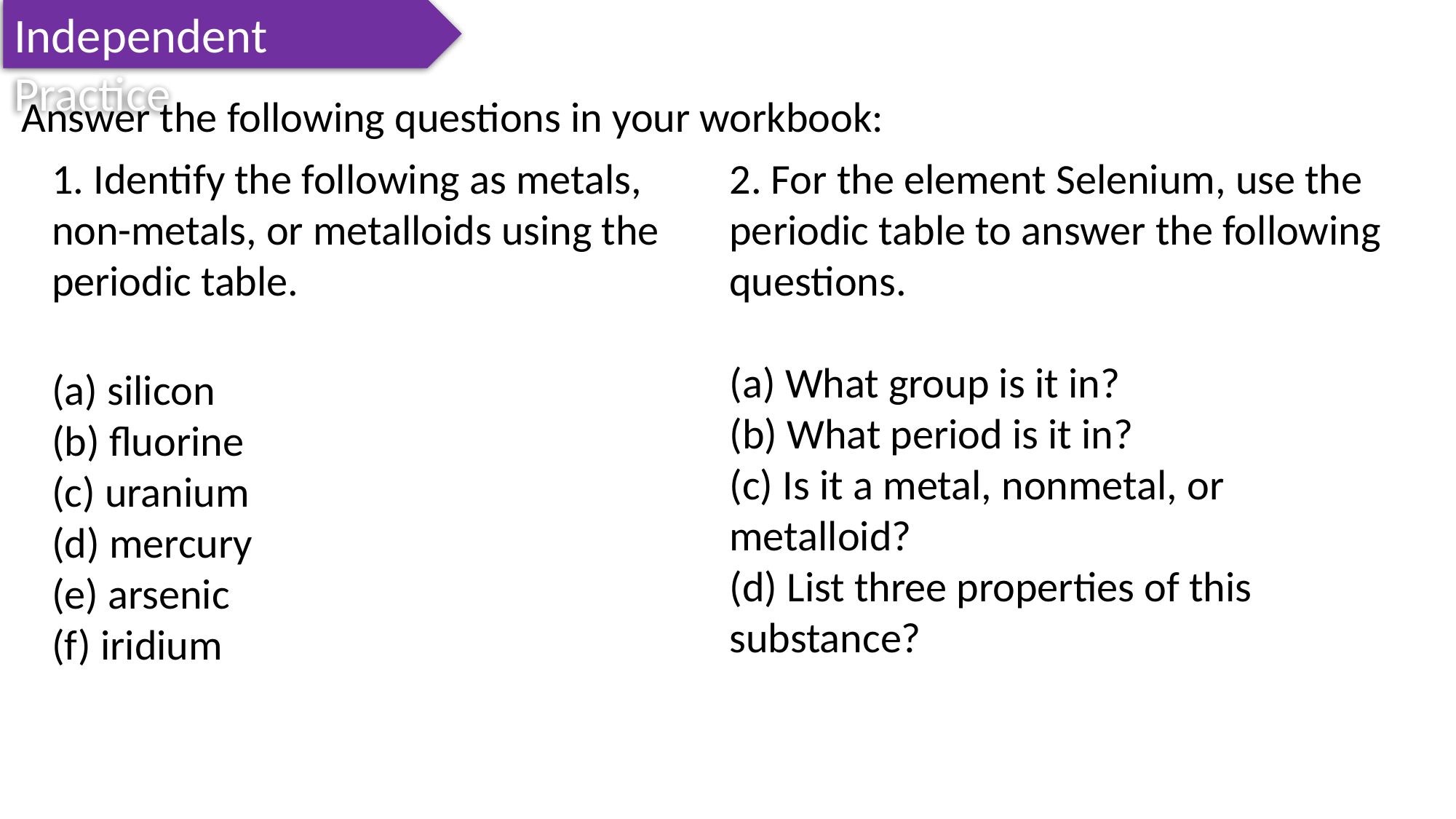

Independent Practice
Answer the following questions in your workbook:
1. Identify the following as metals, non-metals, or metalloids using the periodic table.
(a) silicon
(b) fluorine
(c) uranium
(d) mercury
(e) arsenic
(f) iridium

2. For the element Selenium, use the periodic table to answer the following questions.

(a) What group is it in?
(b) What period is it in?
(c) Is it a metal, nonmetal, or metalloid?
(d) List three properties of this substance?